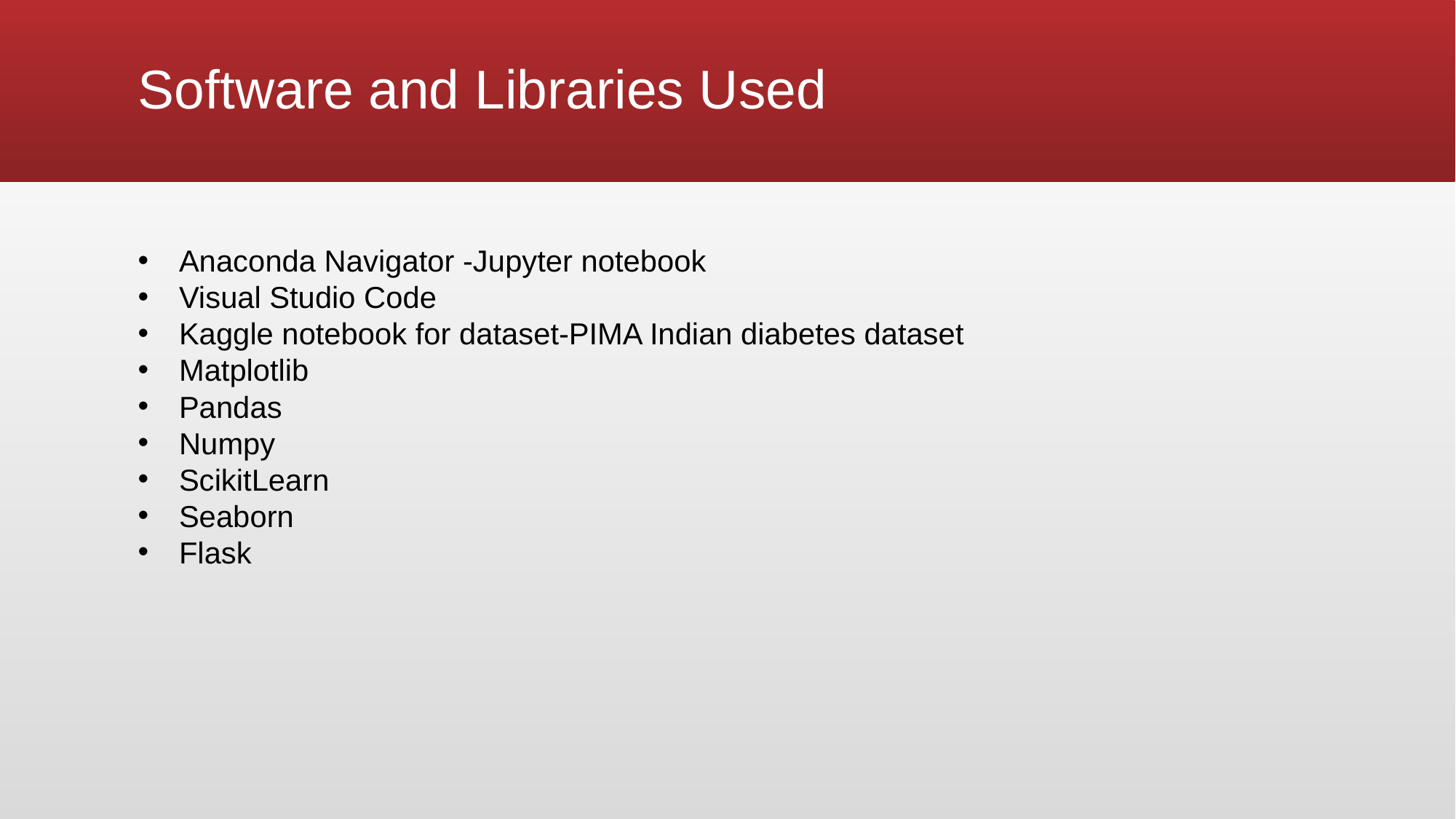

# Software and Libraries Used
Anaconda Navigator -Jupyter notebook
Visual Studio Code
Kaggle notebook for dataset-PIMA Indian diabetes dataset
Matplotlib
Pandas
Numpy
ScikitLearn
Seaborn
Flask